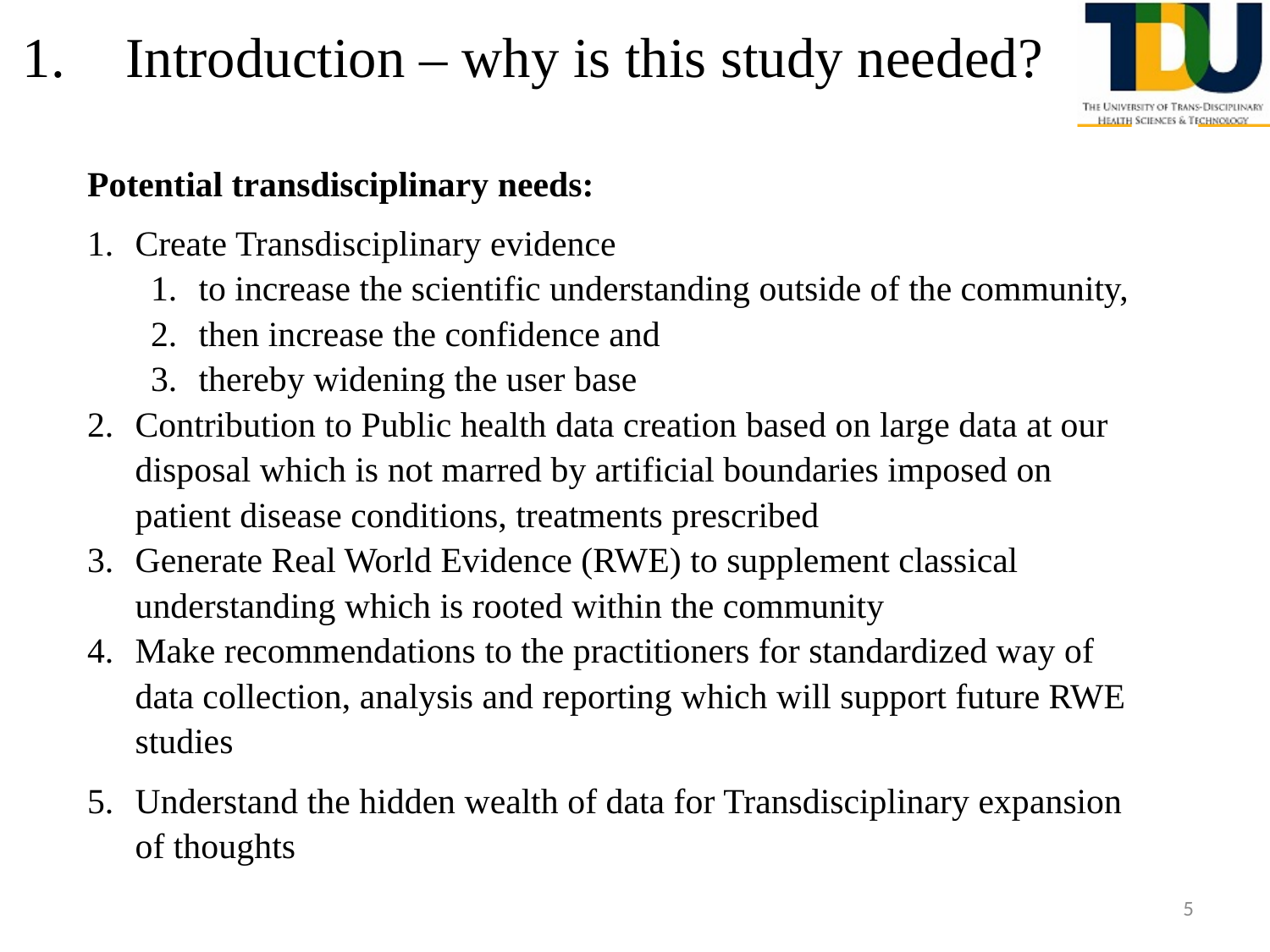

# Introduction – why is this study needed?
Potential transdisciplinary needs:
Create Transdisciplinary evidence
to increase the scientific understanding outside of the community,
then increase the confidence and
thereby widening the user base
Contribution to Public health data creation based on large data at our disposal which is not marred by artificial boundaries imposed on patient disease conditions, treatments prescribed
Generate Real World Evidence (RWE) to supplement classical understanding which is rooted within the community
Make recommendations to the practitioners for standardized way of data collection, analysis and reporting which will support future RWE studies
Understand the hidden wealth of data for Transdisciplinary expansion of thoughts
5